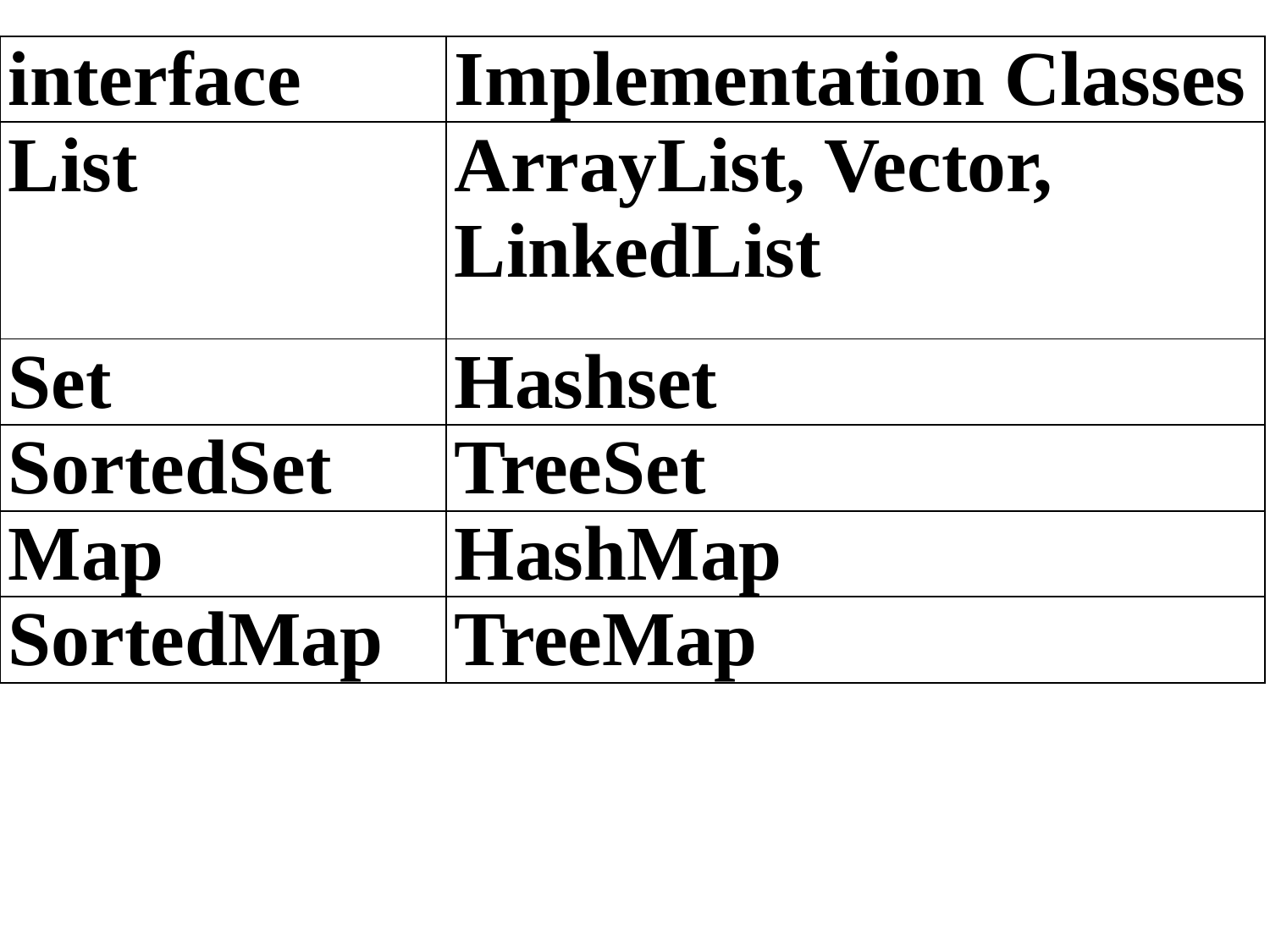

| interface | Implementation Classes |
| --- | --- |
| List | ArrayList, Vector, LinkedList |
| Set | Hashset |
| SortedSet | TreeSet |
| Map | HashMap |
| SortedMap | TreeMap |